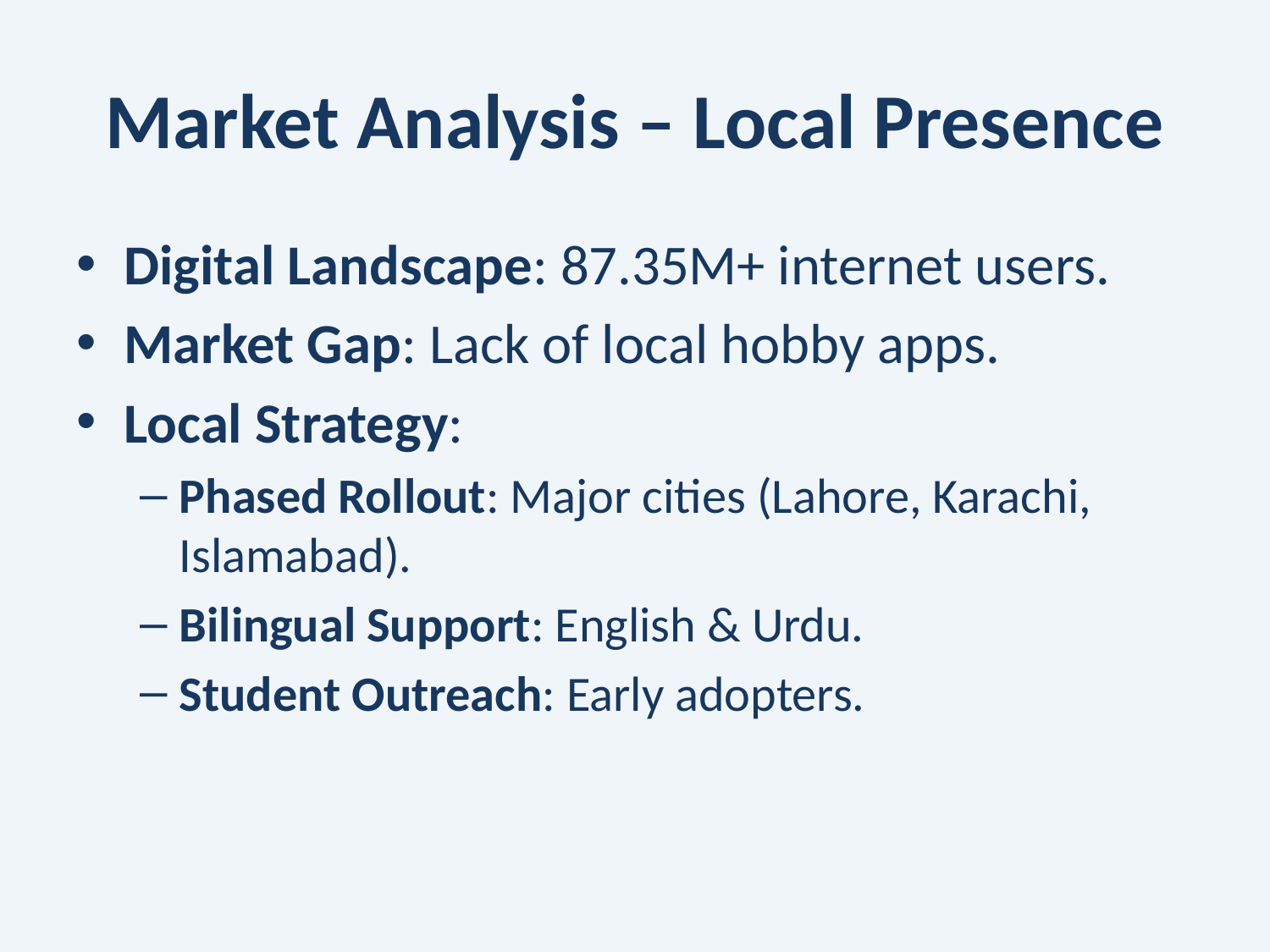

# Market Analysis – Local Presence
Digital Landscape: 87.35M+ internet users.
Market Gap: Lack of local hobby apps.
Local Strategy:
Phased Rollout: Major cities (Lahore, Karachi, Islamabad).
Bilingual Support: English & Urdu.
Student Outreach: Early adopters.